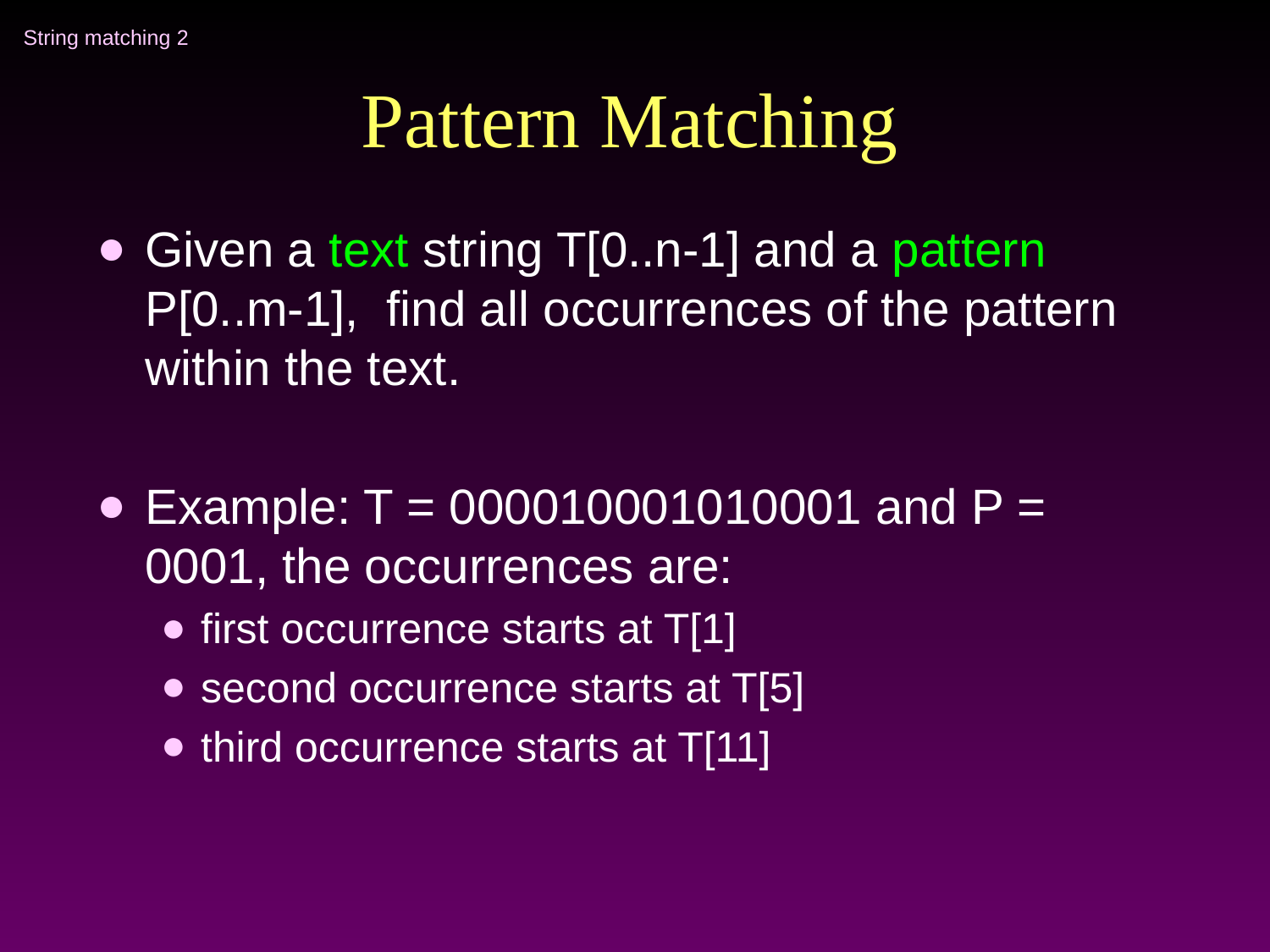

# Pattern Matching
Given a text string T[0..n-1] and a pattern P[0..m-1],  find all occurrences of the pattern within the text.

Example: T = 000010001010001 and P = 0001, the occurrences are:
first occurrence starts at T[1]
second occurrence starts at T[5]
third occurrence starts at T[11]